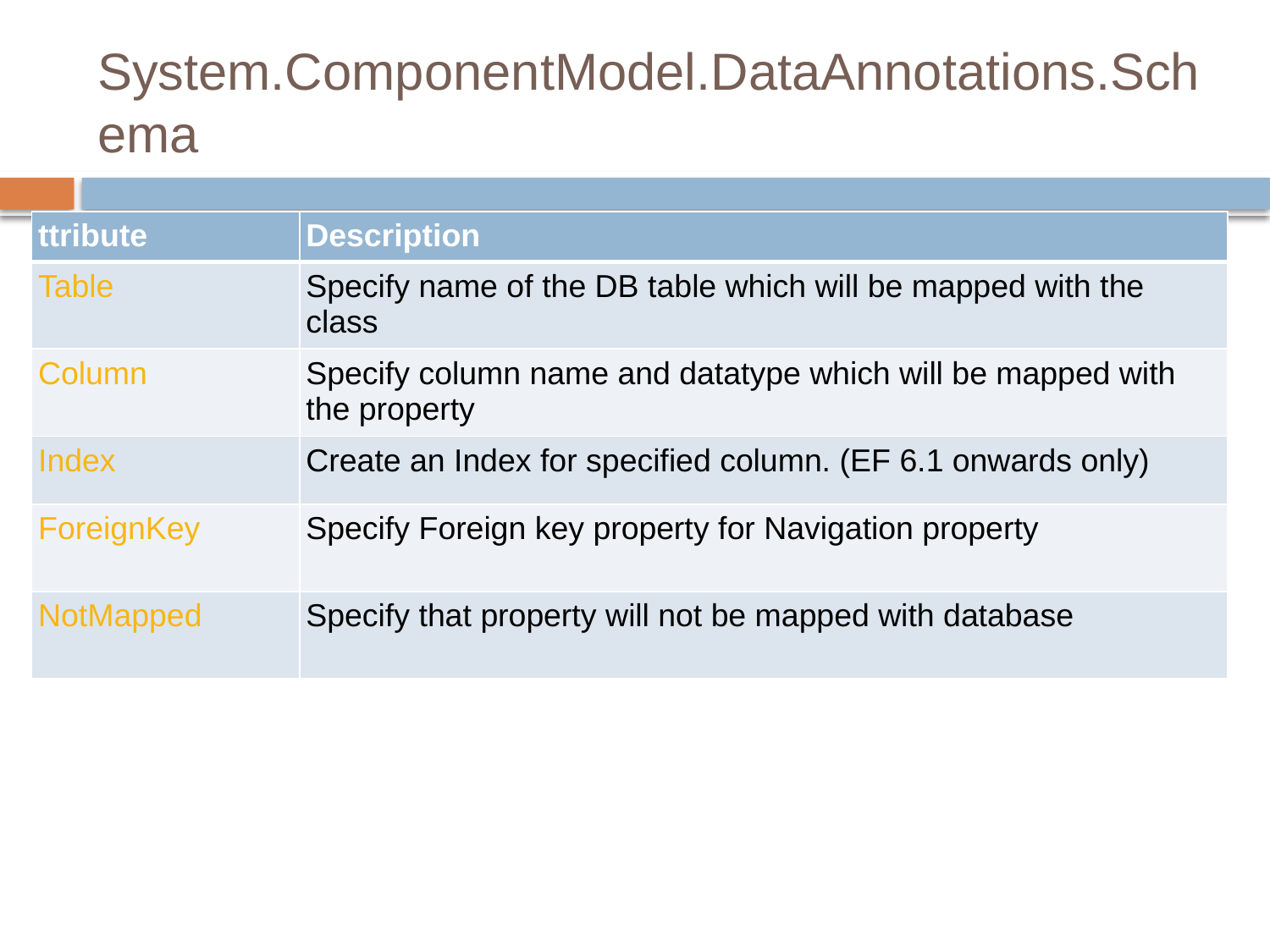

# System.ComponentModel.DataAnnotations.Schema
| ttribute | Description |
| --- | --- |
| Table | Specify name of the DB table which will be mapped with the class |
| Column | Specify column name and datatype which will be mapped with the property |
| Index | Create an Index for specified column. (EF 6.1 onwards only) |
| ForeignKey | Specify Foreign key property for Navigation property |
| NotMapped | Specify that property will not be mapped with database |